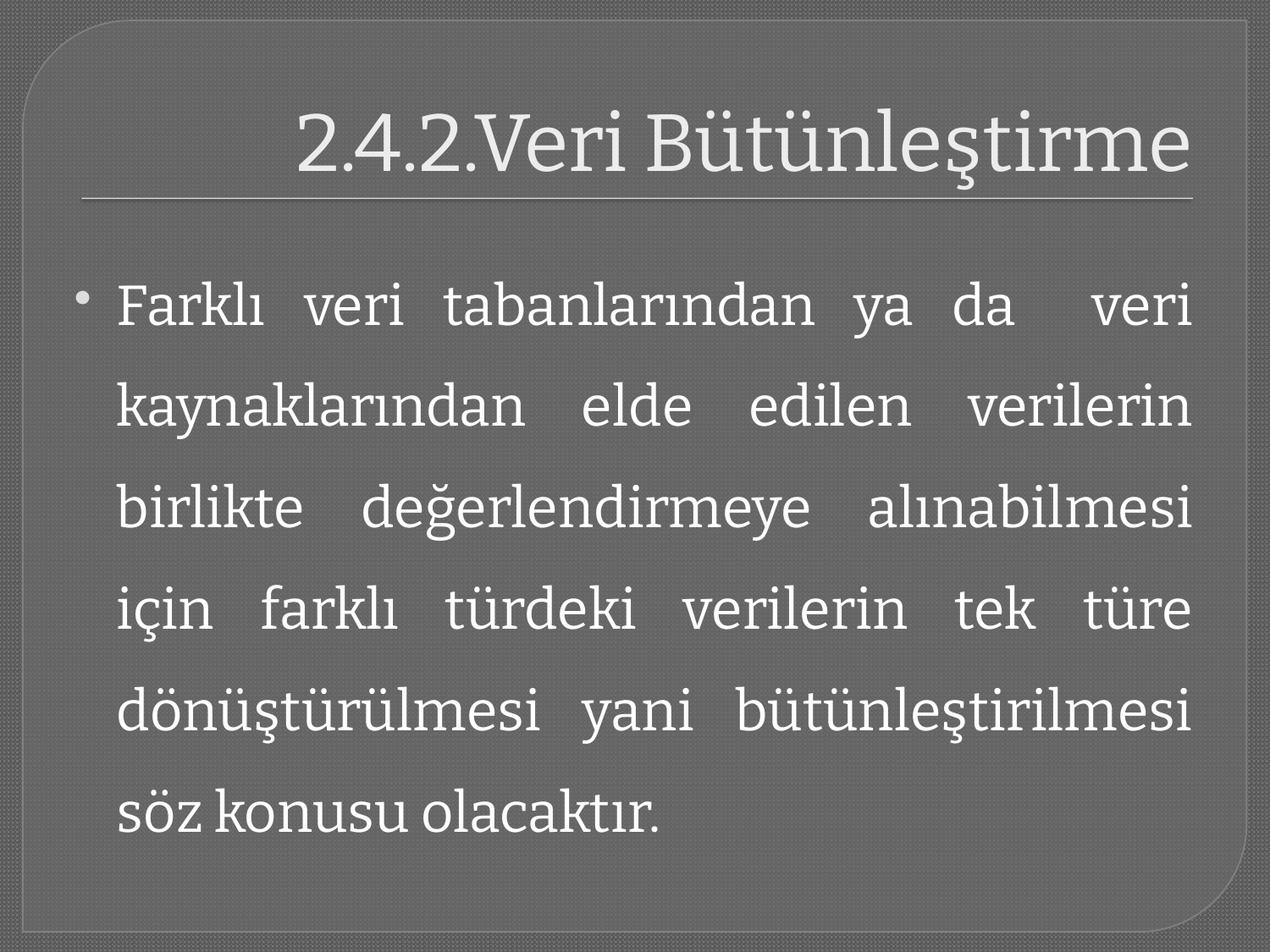

# 2.4.2.Veri Bütünleştirme
Farklı veri tabanlarından ya da  veri kaynaklarından elde edilen verilerin birlikte değerlendirmeye alınabilmesi için farklı türdeki verilerin tek türe dönüştürülmesi yani bütünleştirilmesi söz konusu olacaktır.